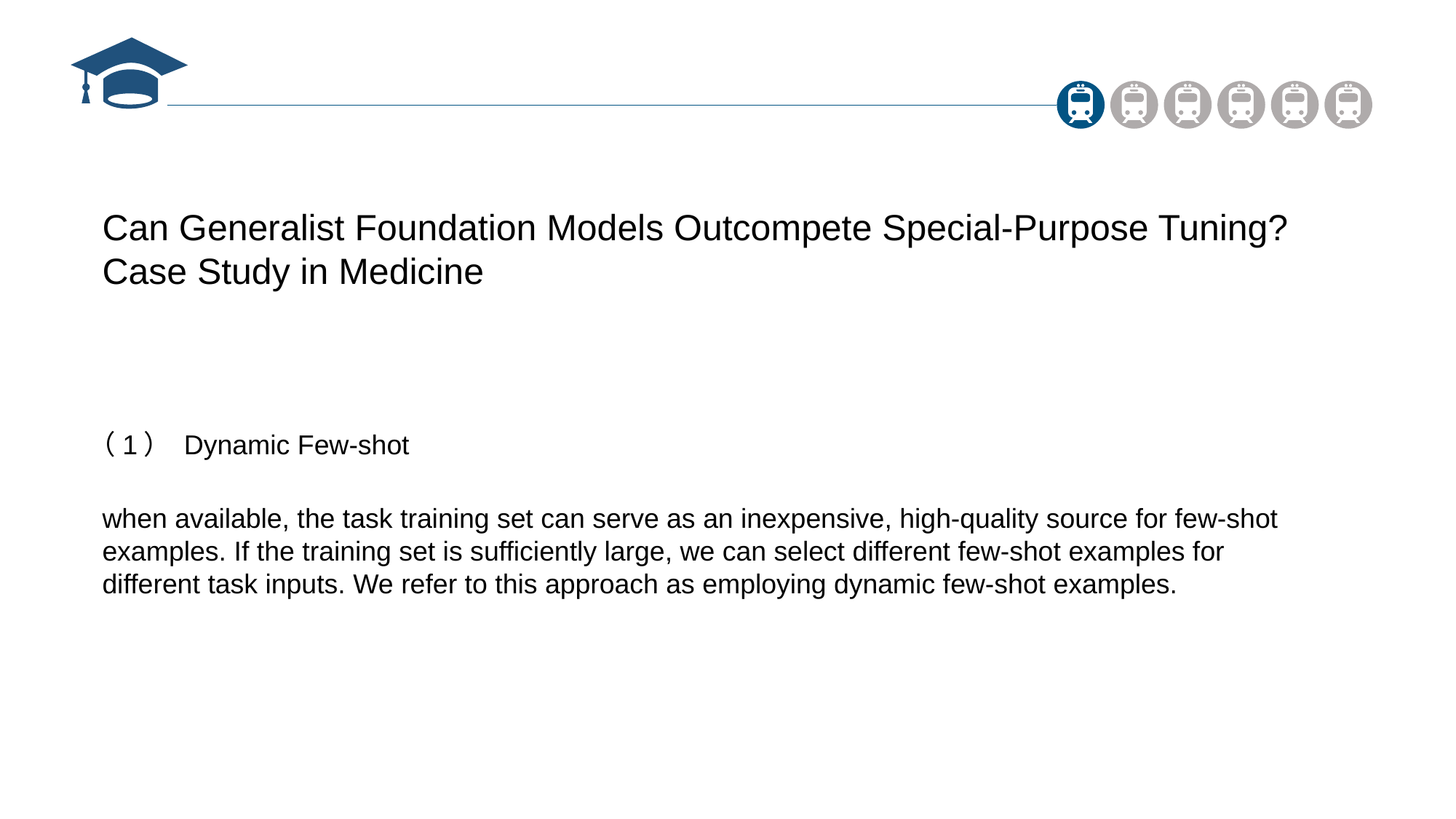

Can Generalist Foundation Models Outcompete Special-Purpose Tuning? Case Study in Medicine
（1） Dynamic Few-shot
when available, the task training set can serve as an inexpensive, high-quality source for few-shot examples. If the training set is sufficiently large, we can select different few-shot examples for different task inputs. We refer to this approach as employing dynamic few-shot examples.